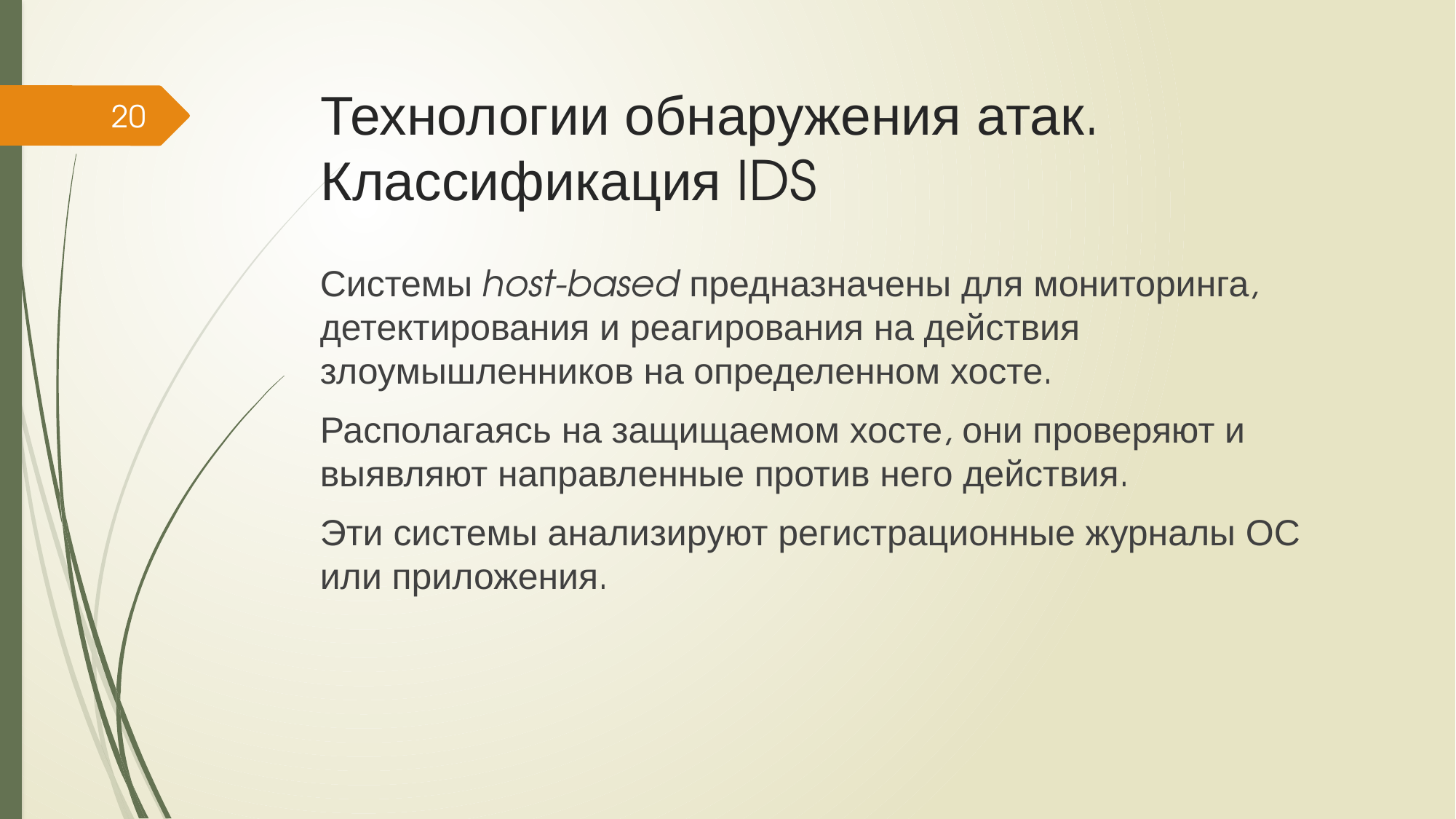

# Технологии обнаружения атак. Классификация IDS
20
Системы host-based предназначены для мониторинга, детектирования и реагирования на действия злоумышленников на определенном хосте.
Располагаясь на защищаемом хосте, они проверяют и выявляют направленные против него действия.
Эти системы анализируют регистрационные журналы ОС или приложения.